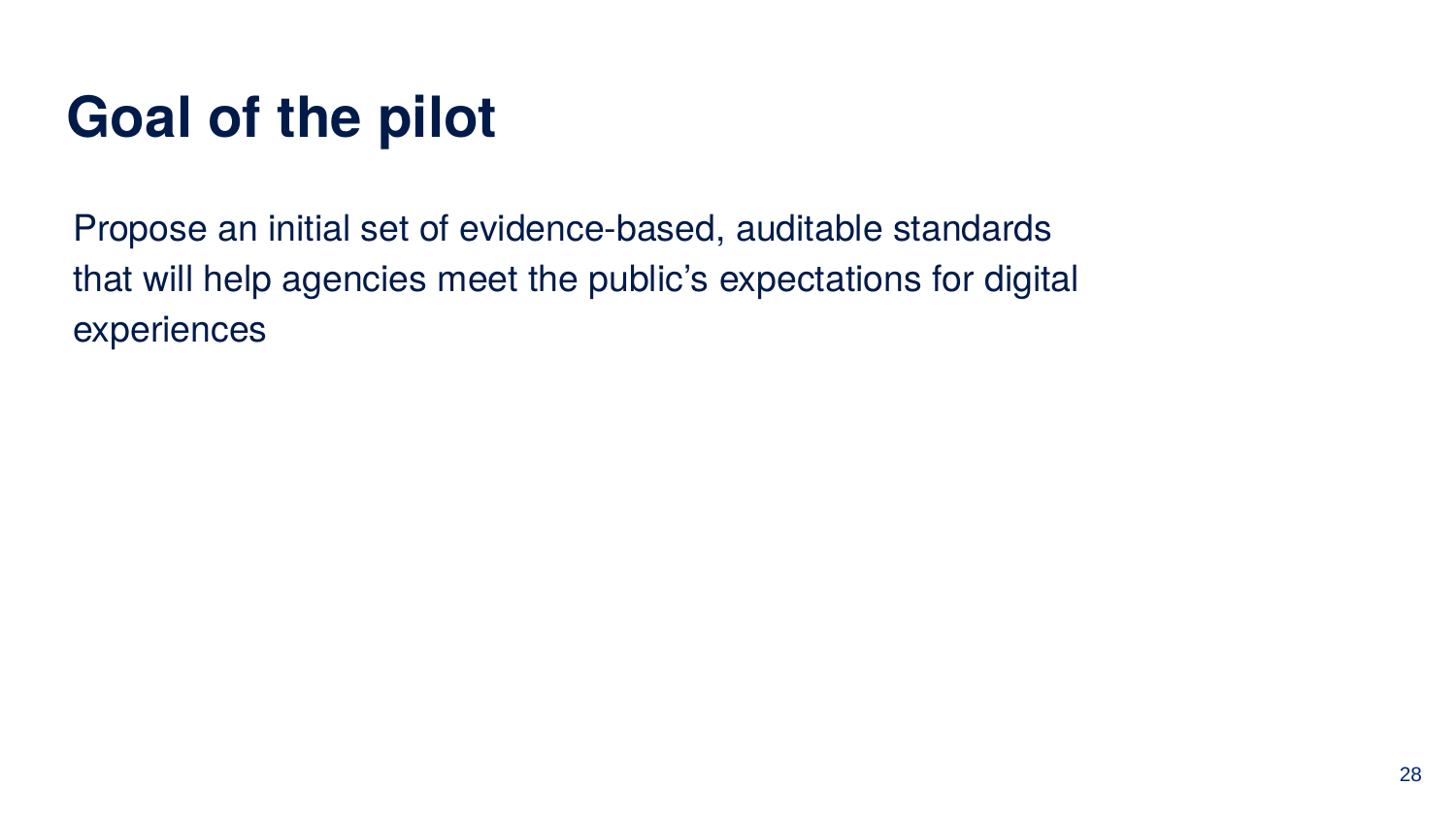

Goal of the pilot
# Propose an initial set of evidence-based, auditable standards that will help agencies meet the public’s expectations for digital experiences
28